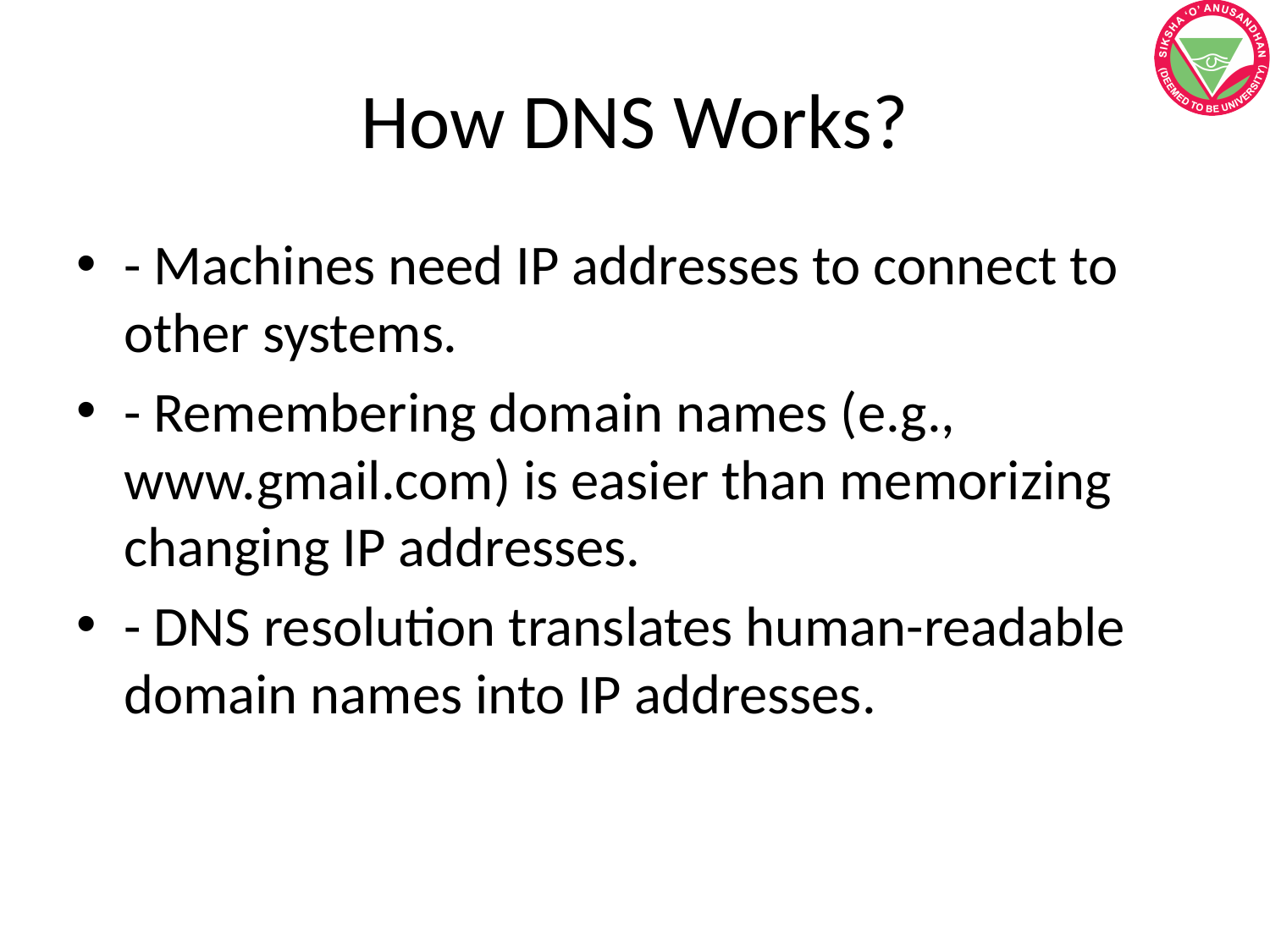

# How DNS Works?
- Machines need IP addresses to connect to other systems.
- Remembering domain names (e.g., www.gmail.com) is easier than memorizing changing IP addresses.
- DNS resolution translates human-readable domain names into IP addresses.